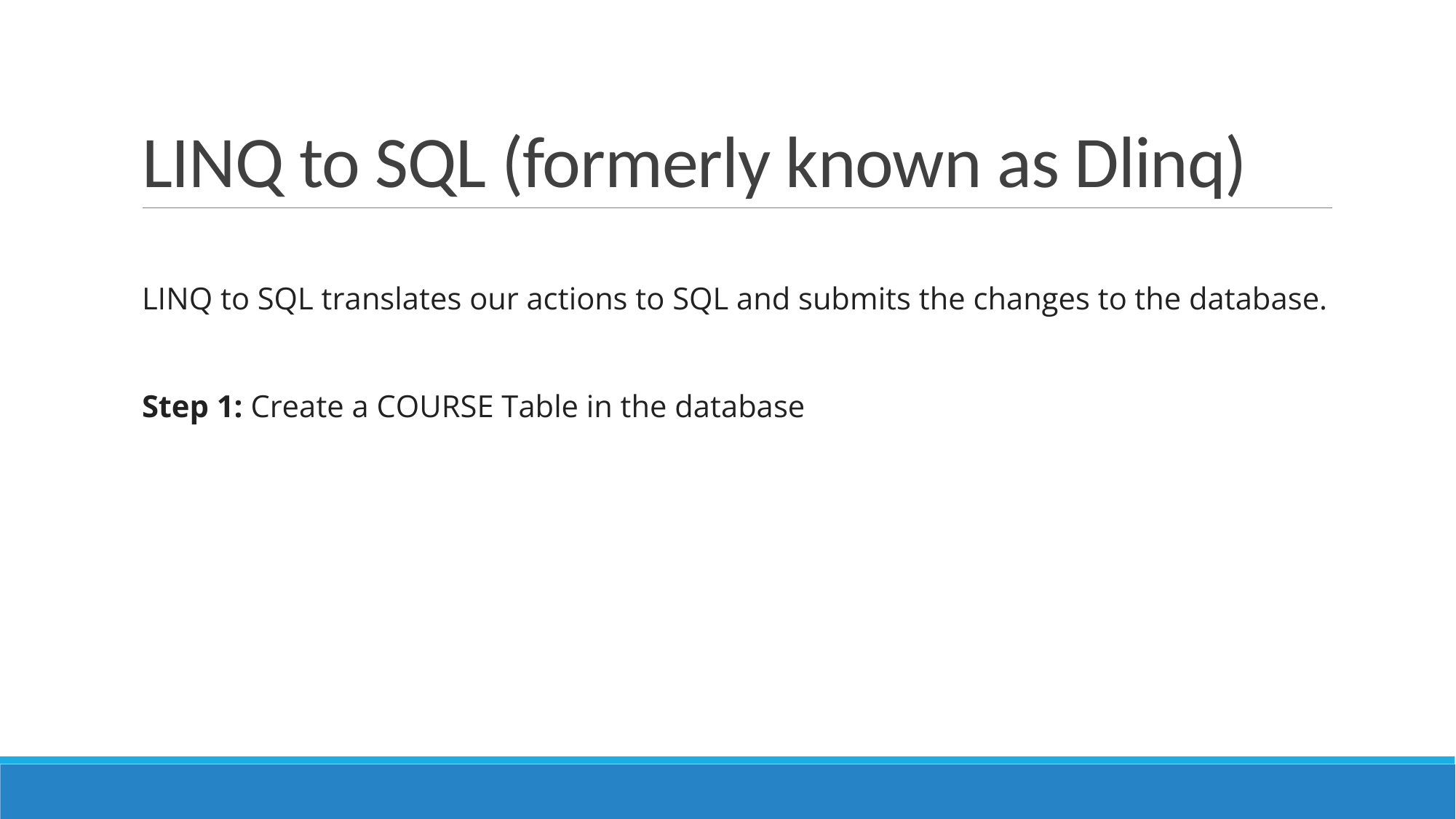

# LINQ to SQL (formerly known as Dlinq)

LINQ to SQL translates our actions to SQL and submits the changes to the database.

Step 1: Create a COURSE Table in the database